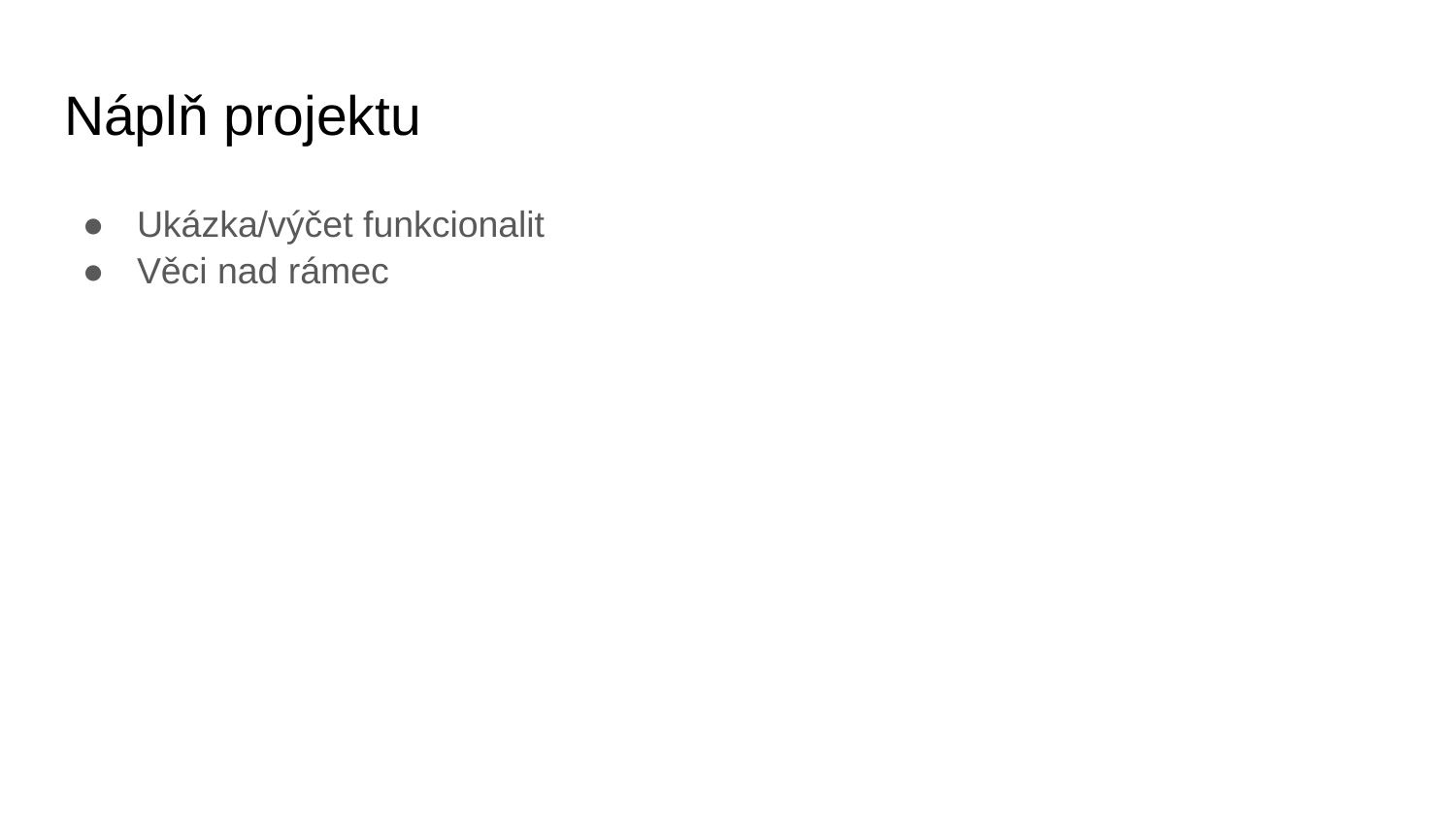

# Náplň projektu
Ukázka/výčet funkcionalit
Věci nad rámec